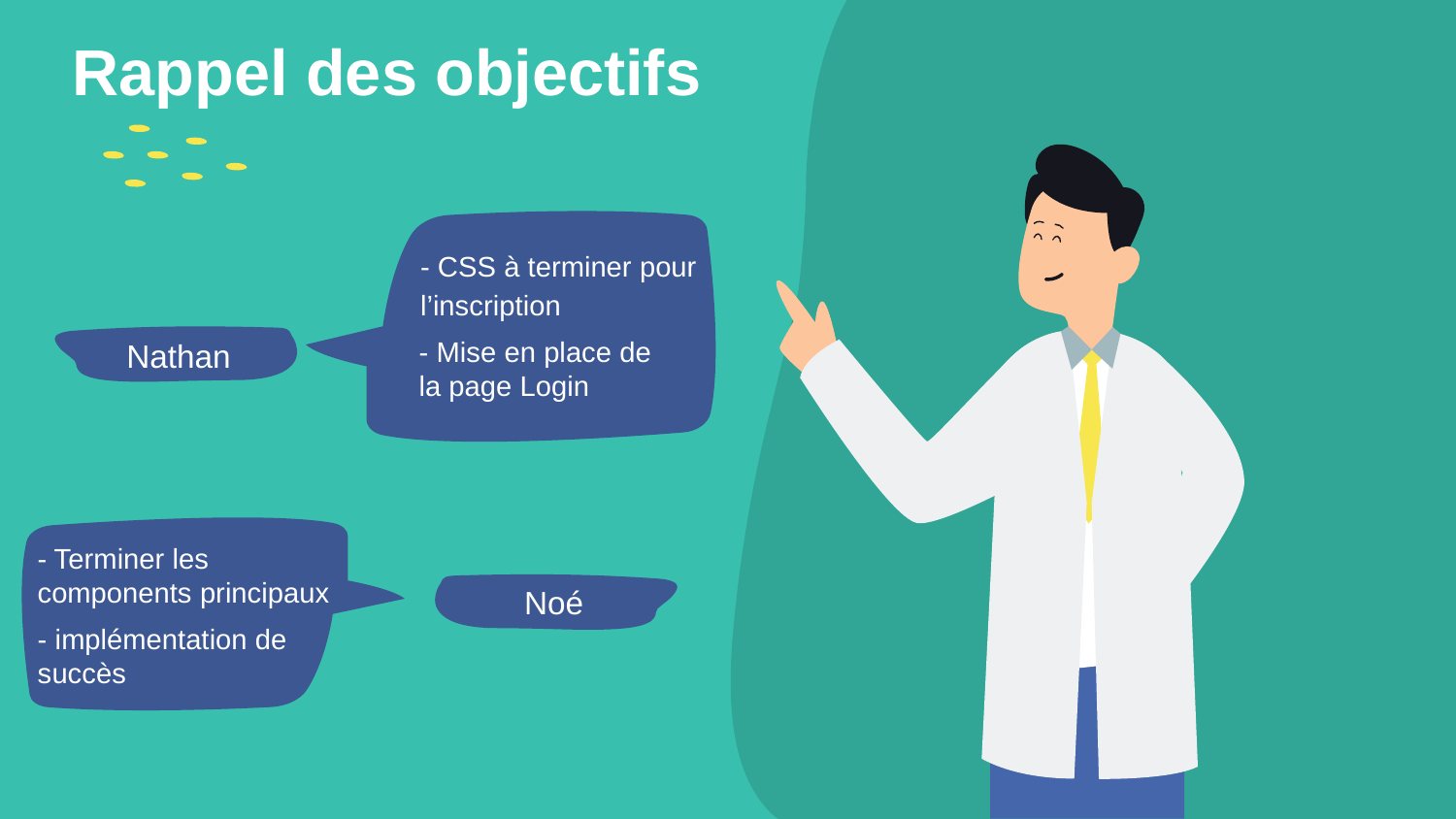

# Rappel des objectifs

- CSS à terminer pour l’inscription
     Nathan

- Mise en place de la page Login

- Terminer les components principaux

Noé

- implémentation de succès